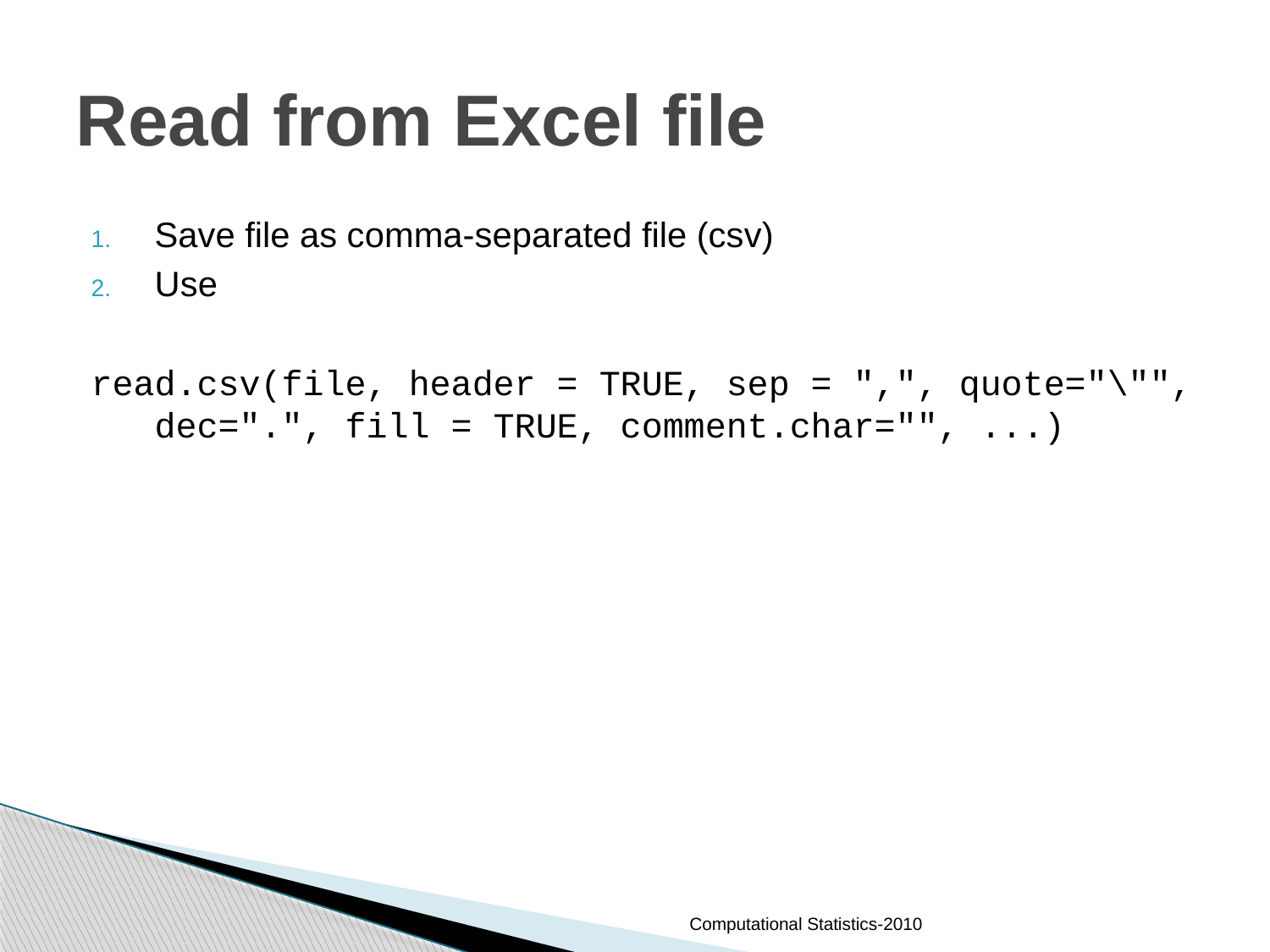

# Read from Excel file
Save file as comma-separated file (csv)
Use

read.csv(file, header = TRUE, sep = ",", quote="\"", dec=".", fill = TRUE, comment.char="", ...)
Computational Statistics-2010